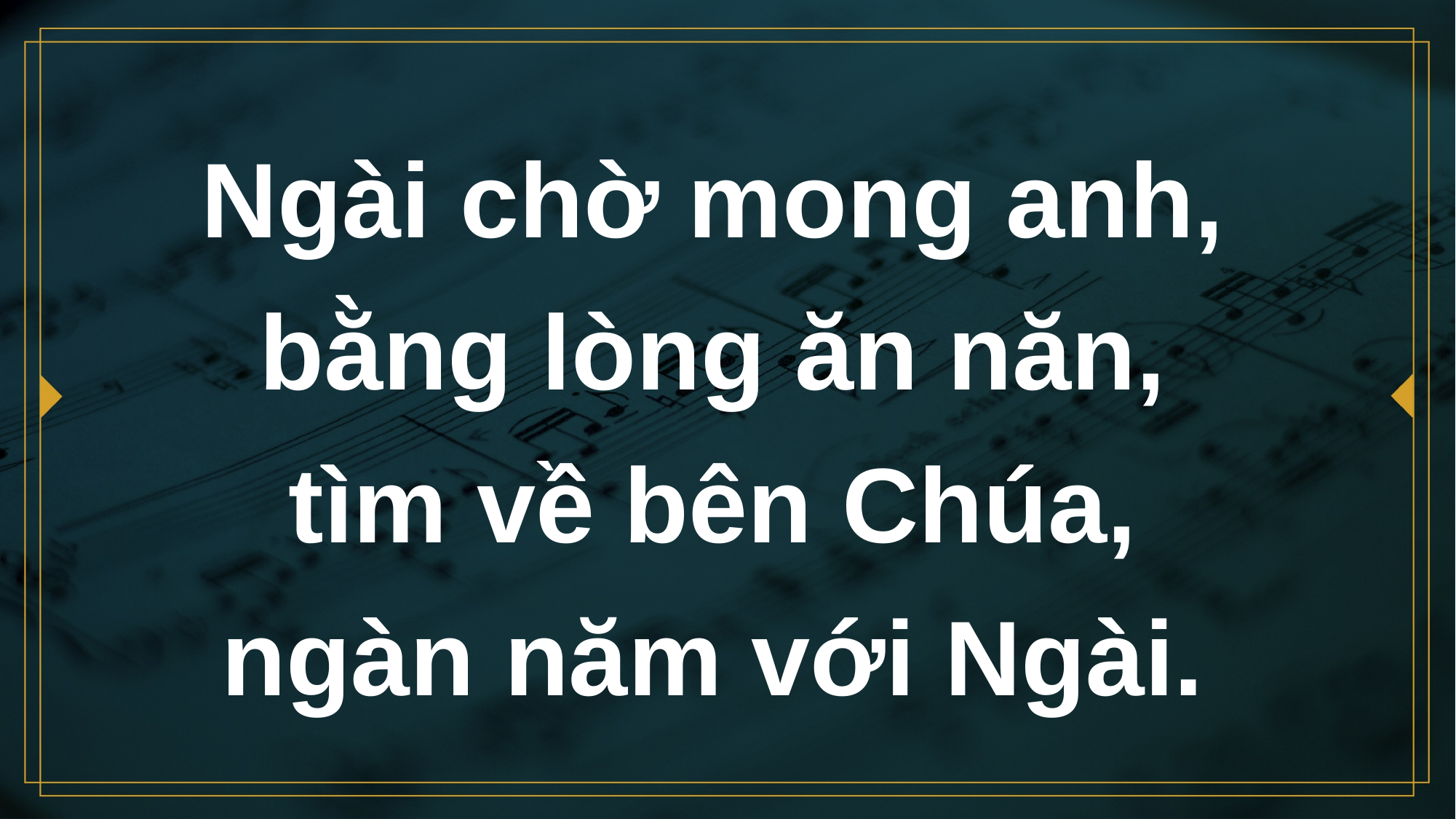

# Ngài chờ mong anh, bằng lòng ăn năn,
tìm về bên Chúa,
ngàn năm với Ngài.